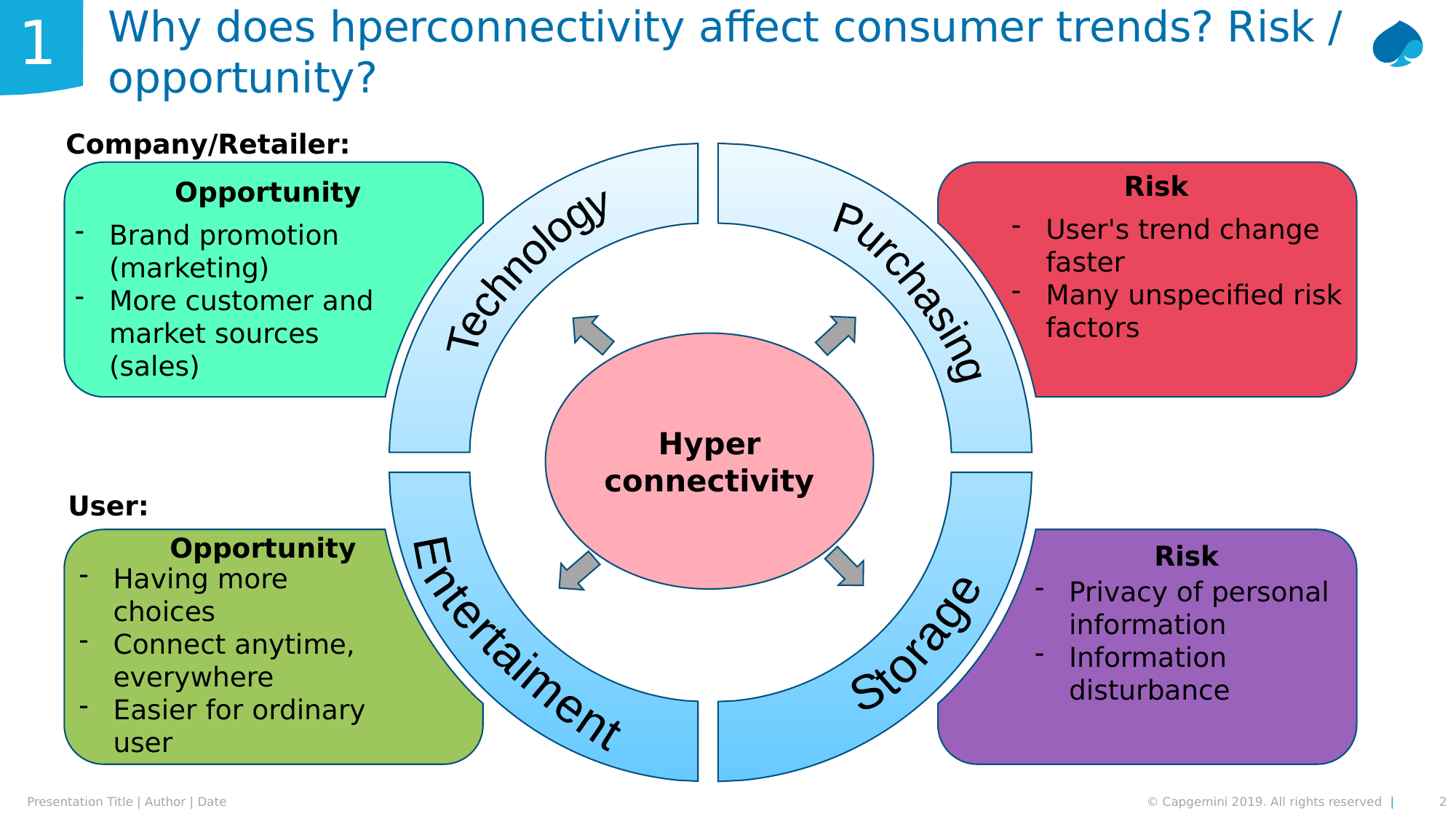

1
# Why does hperconnectivity affect consumer trends? Risk / opportunity?
Company/Retailer:

Risk
Opportunity
User's trend change faster
Many unspecified risk factors
Brand promotion (marketing)
More customer and market sources (sales)
Technology
Purchasing

Hyper
connectivity
User:
Opportunity

Risk

Having more choices
Connect anytime, everywhere
Easier for ordinary user
Privacy of personal information
Information disturbance
Storage
Entertaiment